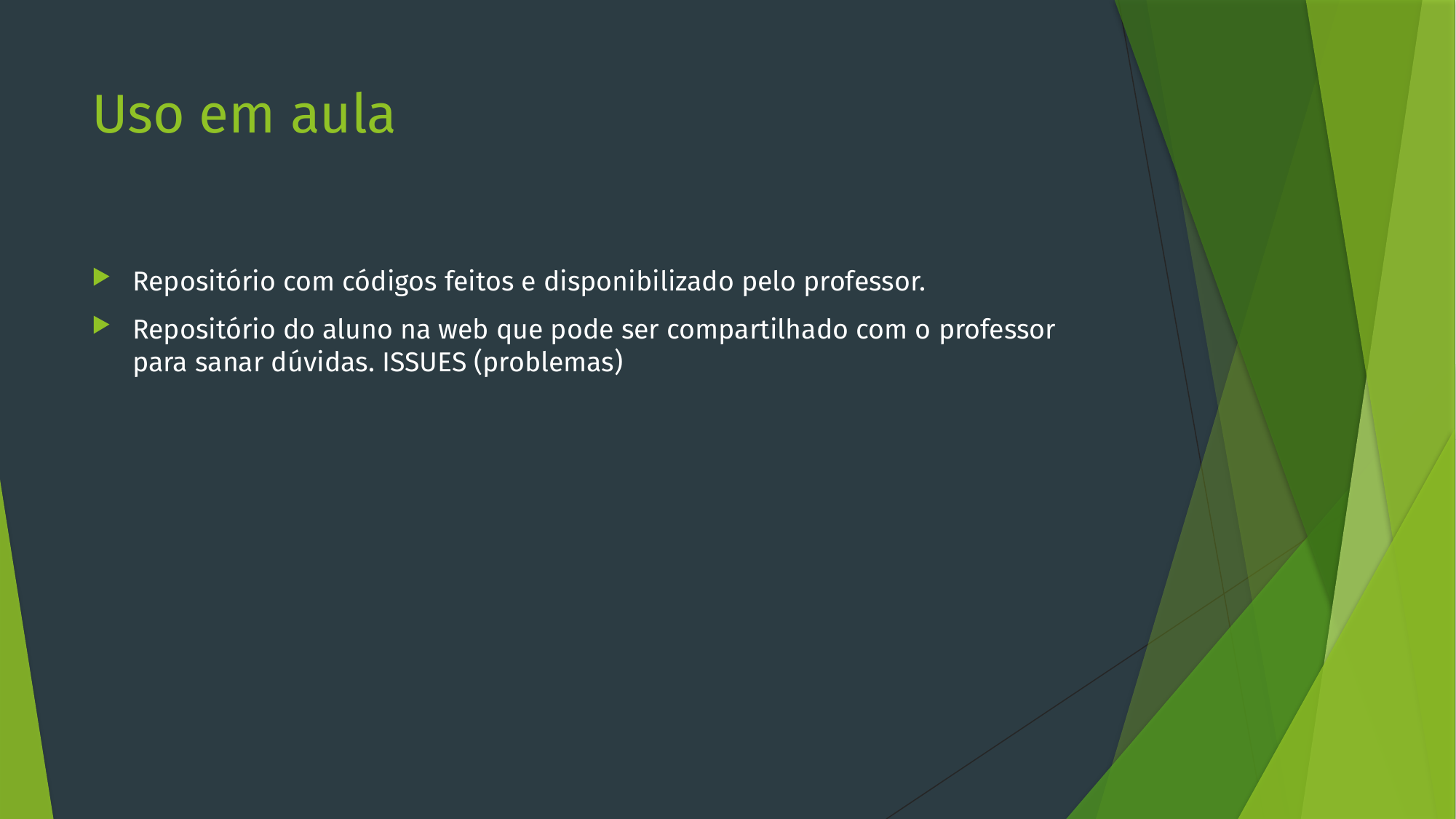

# Uso em aula
Repositório com códigos feitos e disponibilizado pelo professor.
Repositório do aluno na web que pode ser compartilhado com o professor para sanar dúvidas. ISSUES (problemas)